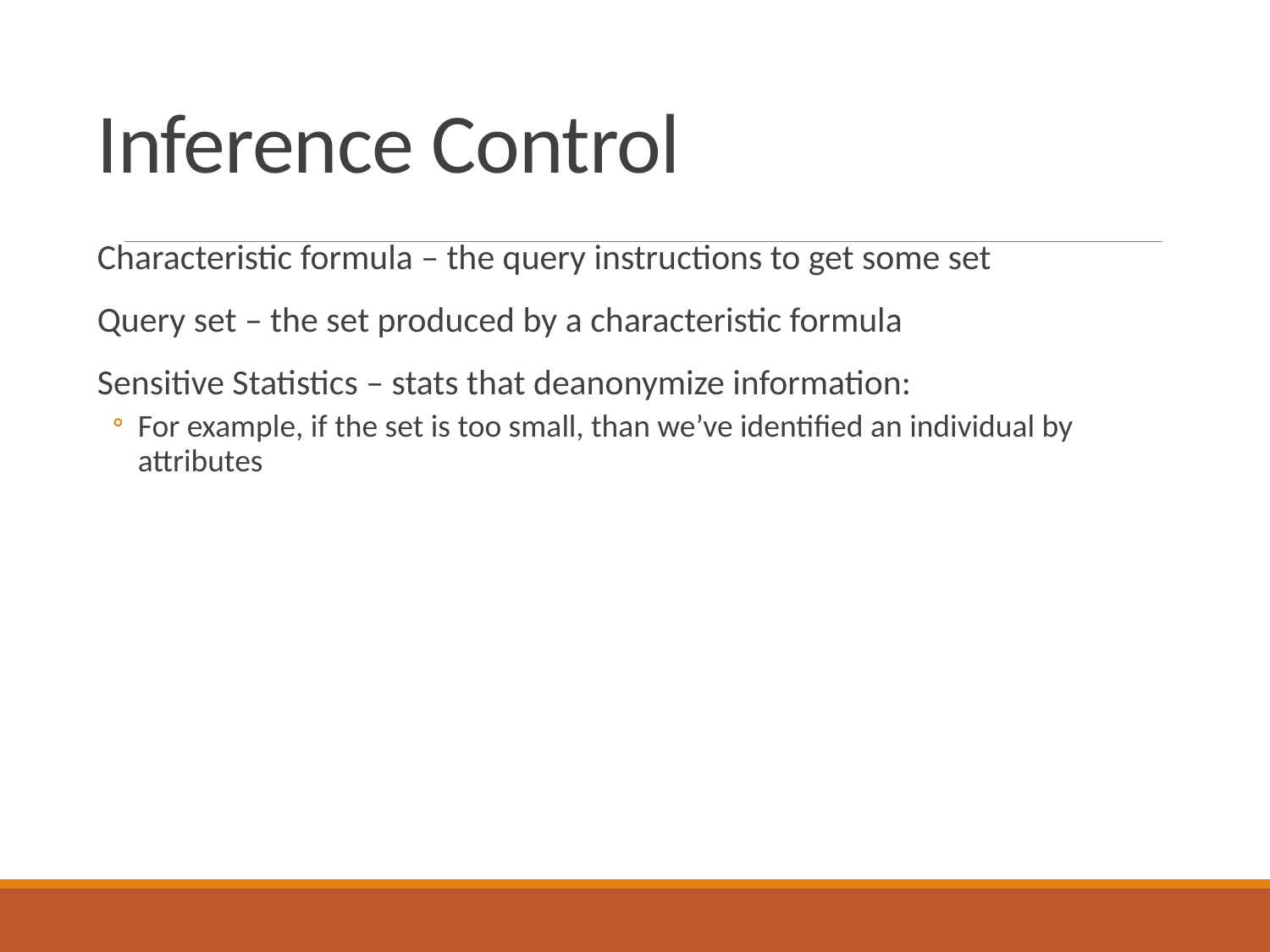

# Inference Control
Characteristic formula – the query instructions to get some set
Query set – the set produced by a characteristic formula
Sensitive Statistics – stats that deanonymize information:
For example, if the set is too small, than we’ve identified an individual by attributes